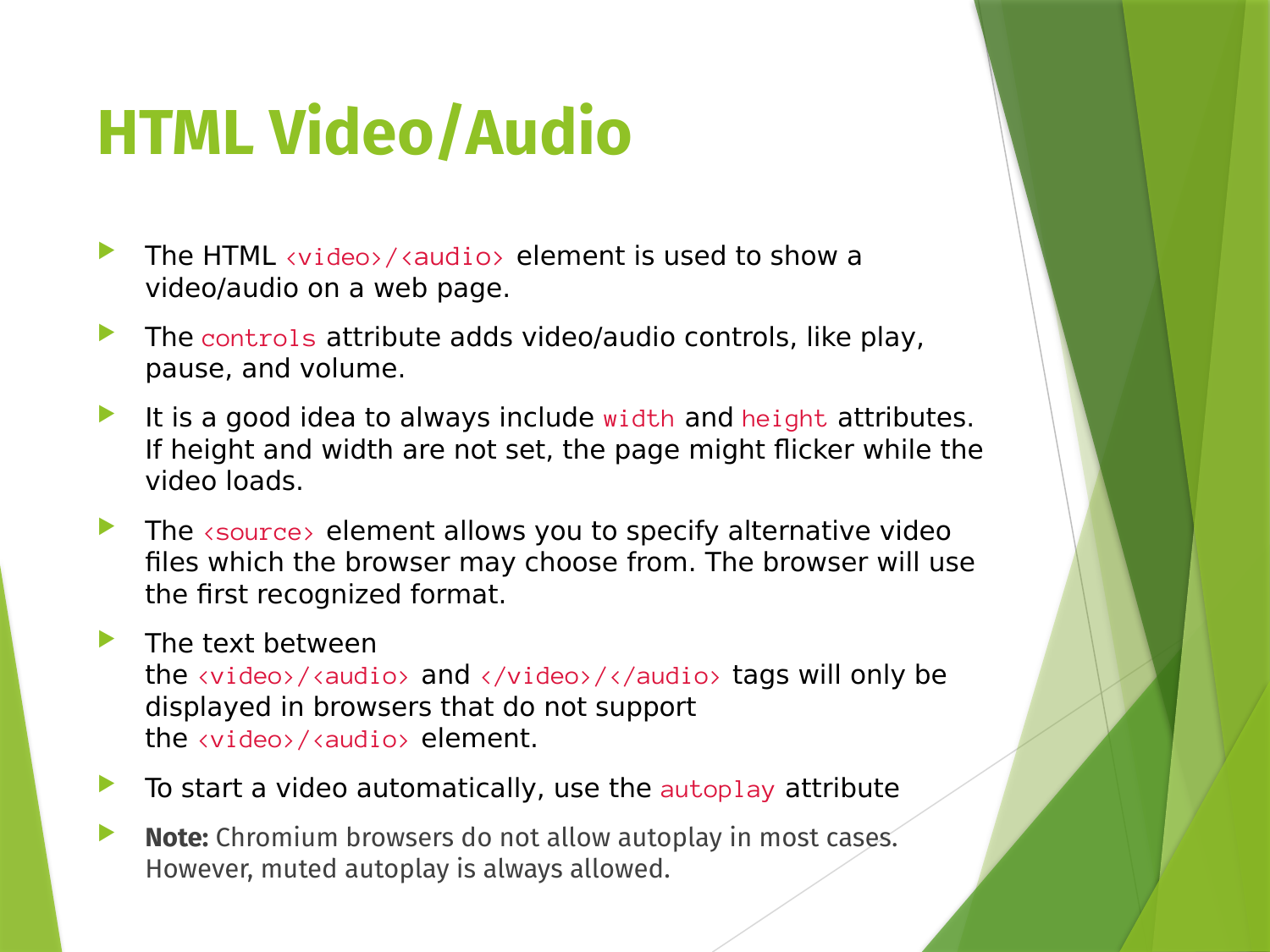

# HTML Video/Audio
The HTML <video>/<audio> element is used to show a video/audio on a web page.
The controls attribute adds video/audio controls, like play, pause, and volume.
It is a good idea to always include width and height attributes. If height and width are not set, the page might flicker while the video loads.
The <source> element allows you to specify alternative video files which the browser may choose from. The browser will use the first recognized format.
The text between the <video>/<audio> and </video>/</audio> tags will only be displayed in browsers that do not support the <video>/<audio> element.
To start a video automatically, use the autoplay attribute
Note: Chromium browsers do not allow autoplay in most cases. However, muted autoplay is always allowed.